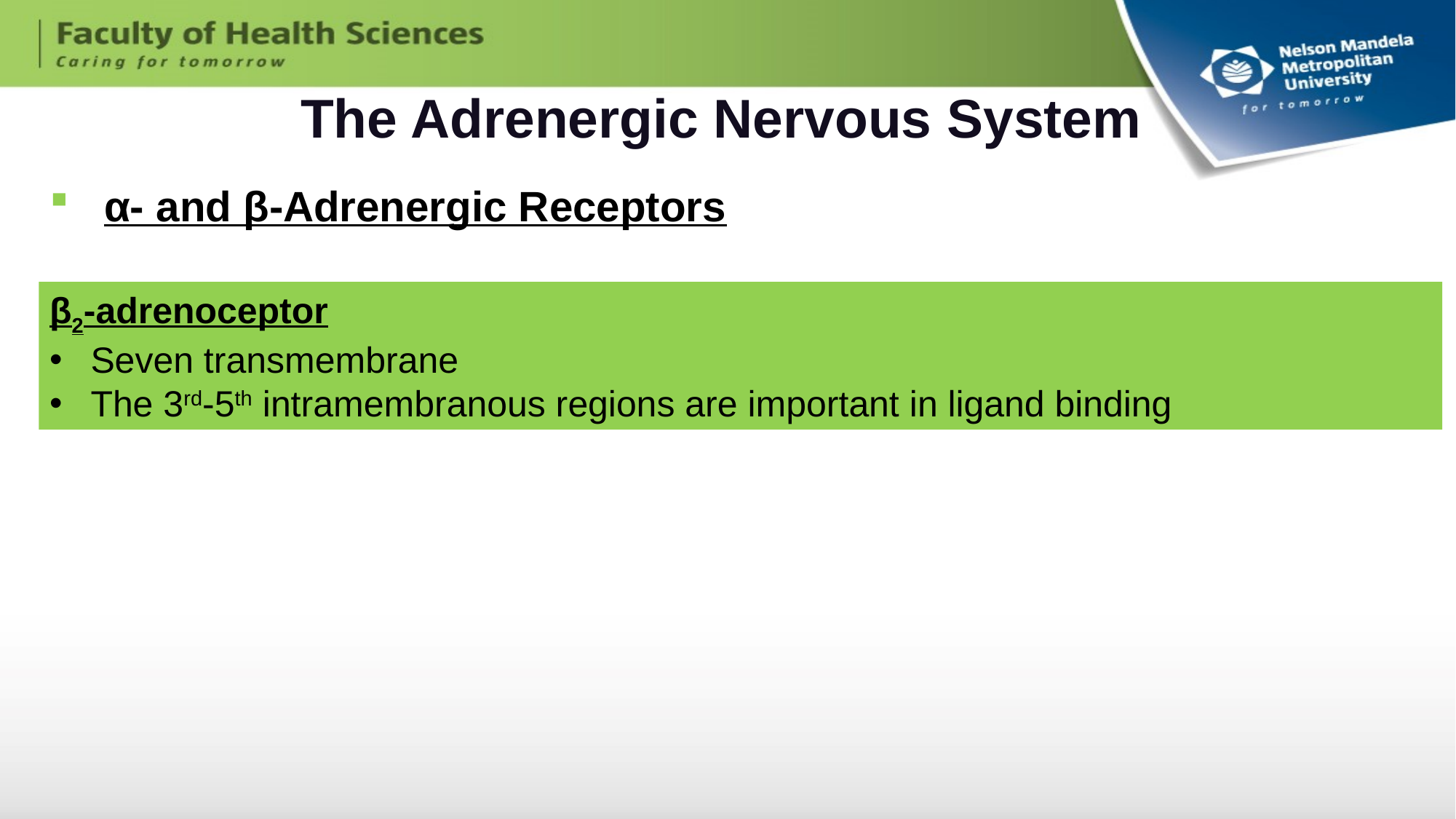

# The Adrenergic Nervous System
α- and β-Adrenergic Receptors

β2-adrenoceptor
Seven transmembrane
The 3rd-5th intramembranous regions are important in ligand binding